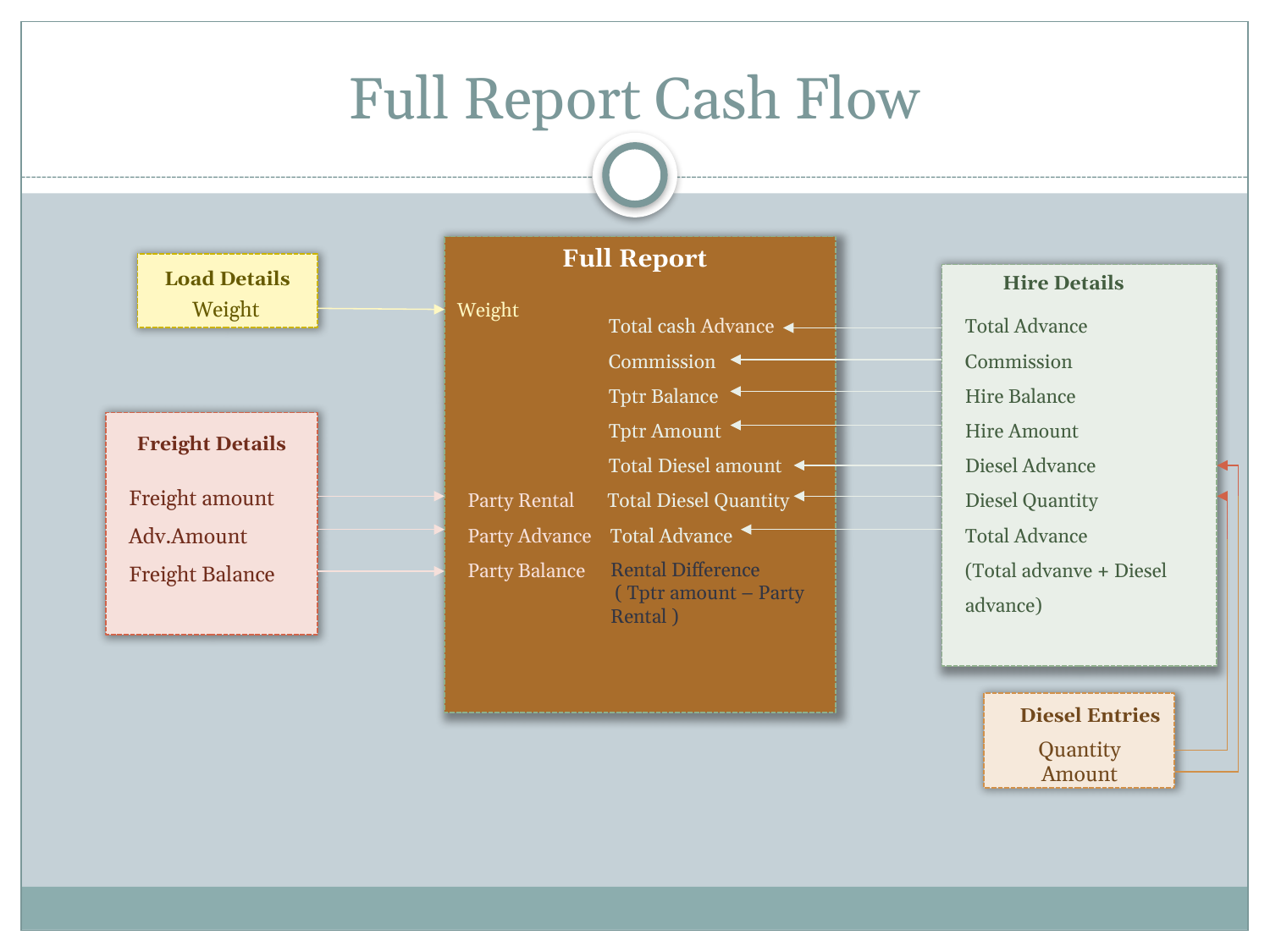

# Full Report Cash Flow
Full Report

Load Details

Hire Details
Weight
Weight
	   Total cash Advance
	   Commission
	   Tptr Balance
	   Tptr Amount
	   Total Diesel amount
Party Rental       Total Diesel Quantity
Party Advance    Total Advance
Party Balance

Total Advance
Commission
Hire Balance
Hire Amount
Diesel Advance
Diesel Quantity
Total Advance
(Total advanve + Diesel advance)

Freight Details
Freight amount
Adv.Amount
Freight Balance
Rental Difference
 ( Tptr amount – Party Rental )

Diesel Entries
Quantity
Amount